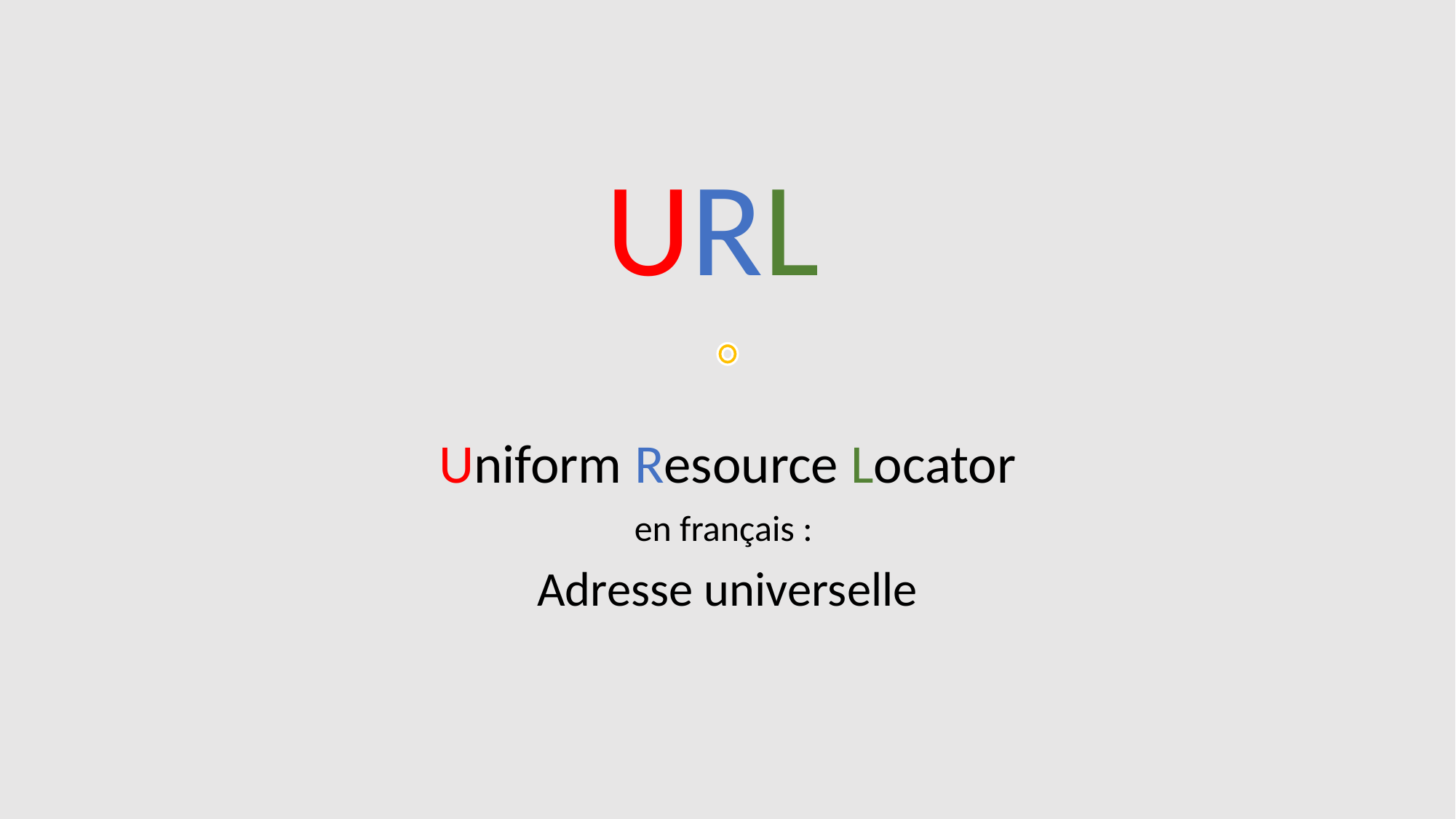

# URL

Uniform Resource Locator
en français :
Adresse universelle